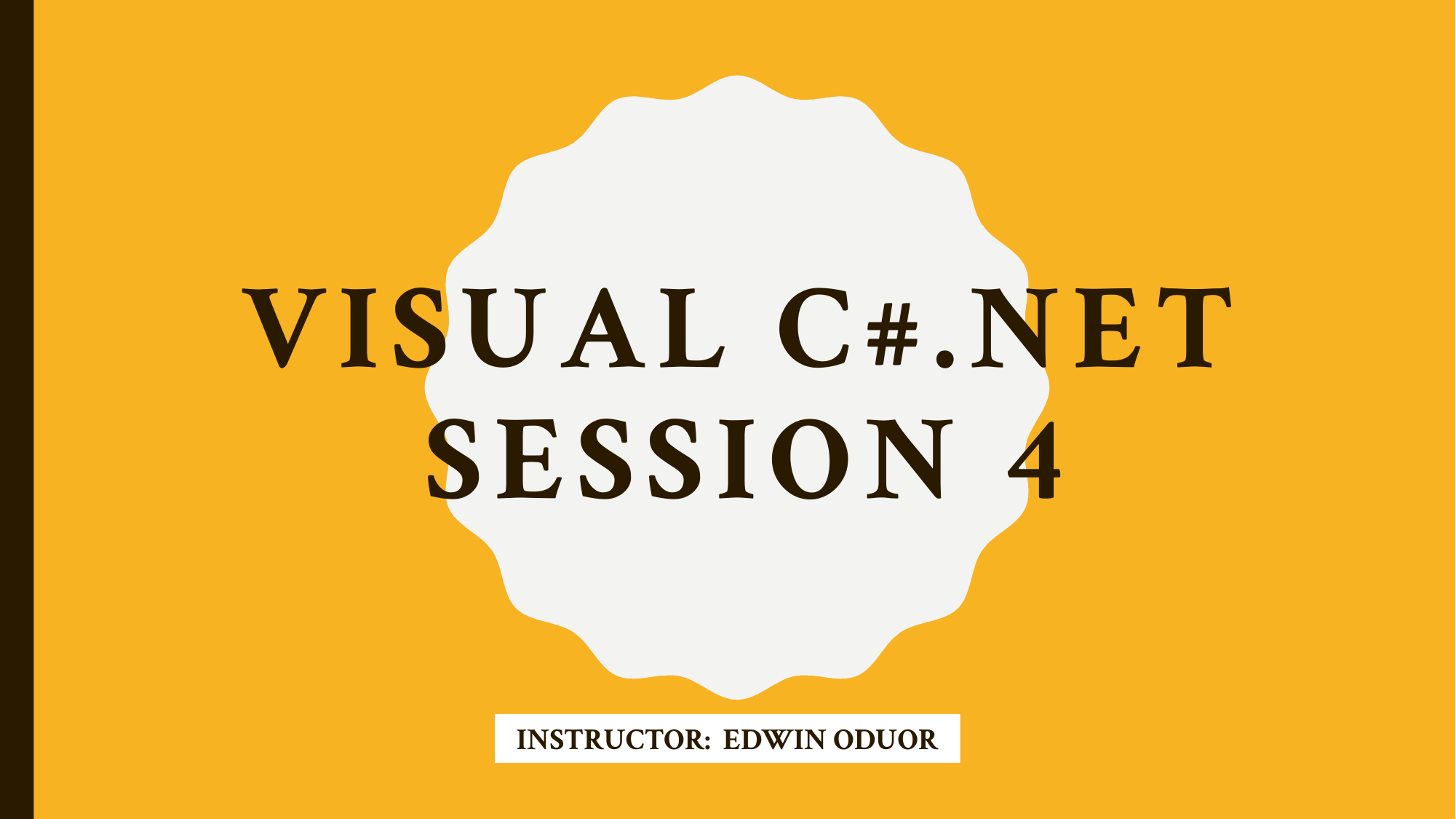

# VISUAL C#.NET session 4
Instructor:  Edwin oduor